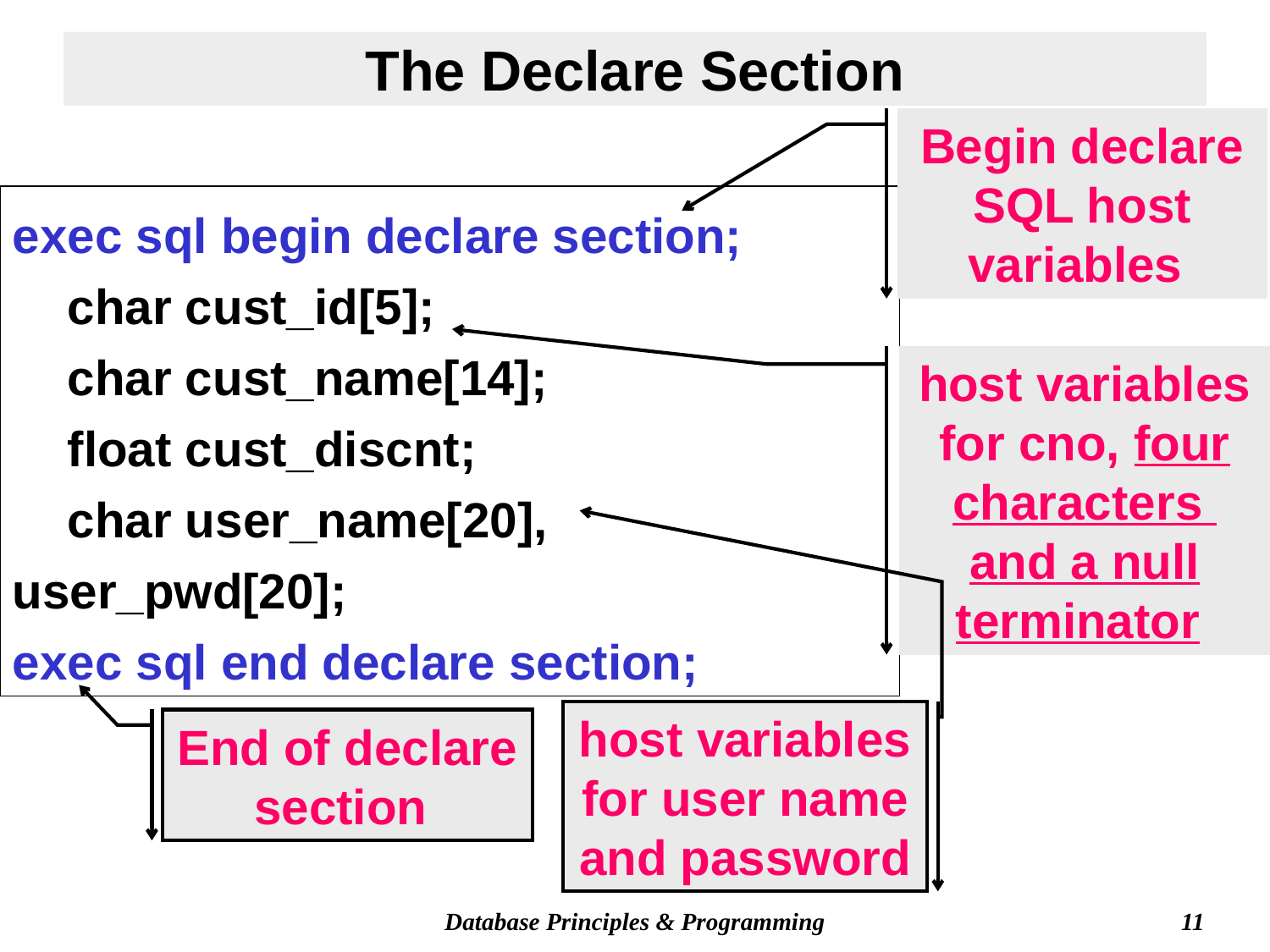

# The Declare Section
Begin declare SQL host variables
exec sql begin declare section;
    char cust_id[5];
    char cust_name[14];
    float cust_discnt;
    char user_name[20], user_pwd[20];
exec sql end declare section;
host variables for cno, four characters  and a null terminator
host variables for user name and password
End of declare section

Database Principles & Programming
11